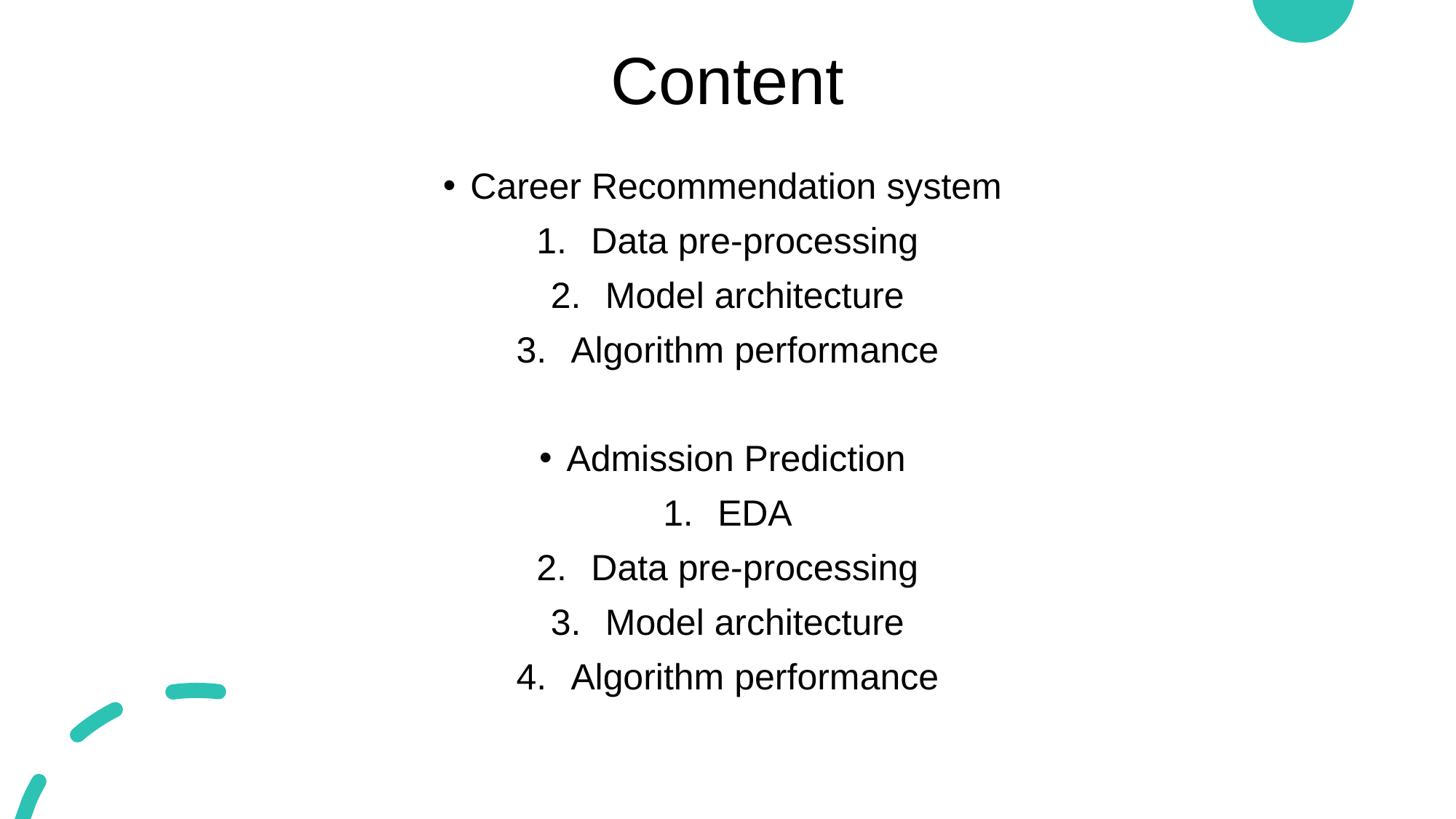

# Content
Career Recommendation system
Data pre-processing
Model architecture
Algorithm performance

Admission Prediction
EDA
Data pre-processing
Model architecture
Algorithm performance